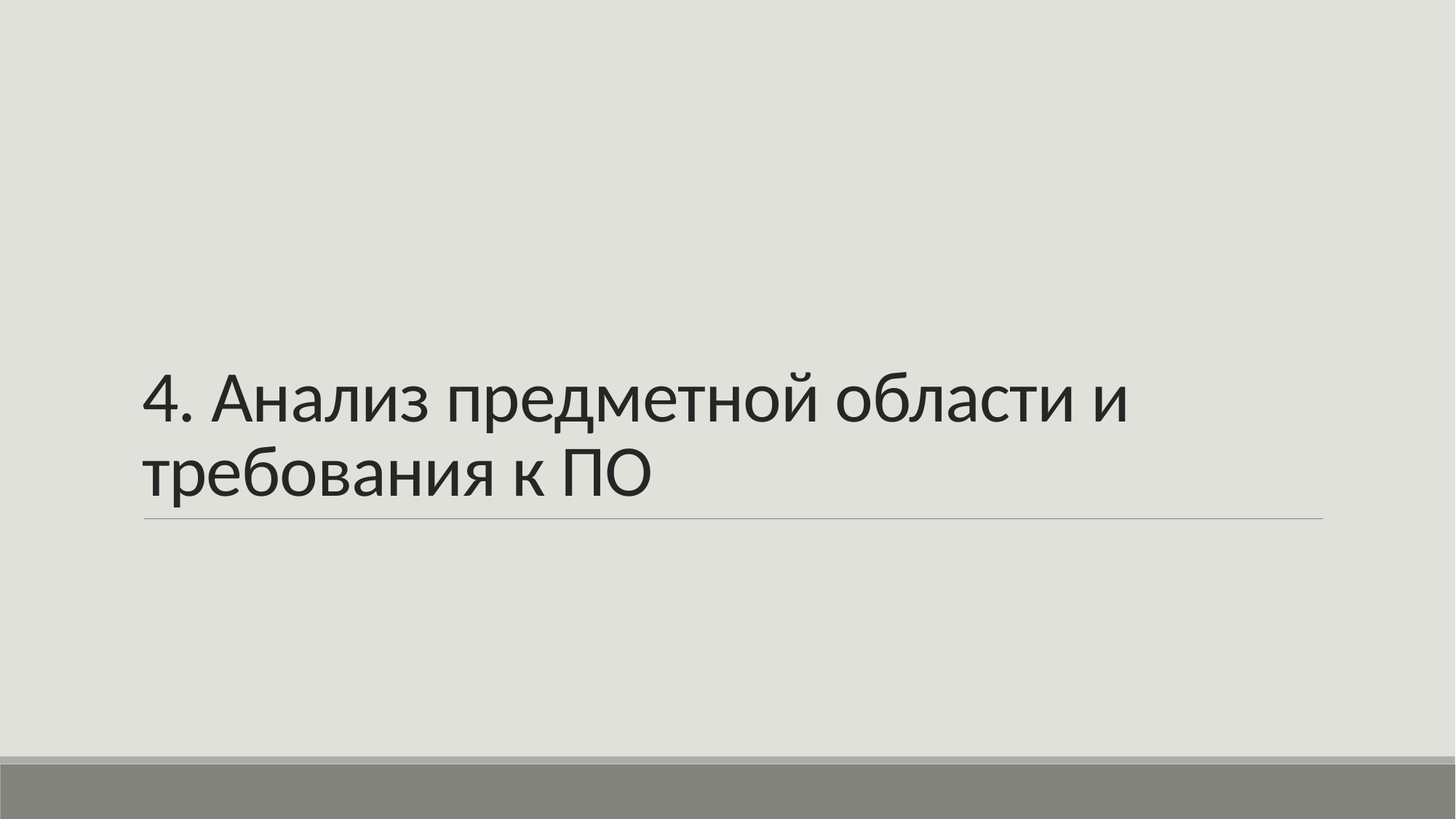

# 4. Анализ предметной области и требования к ПО